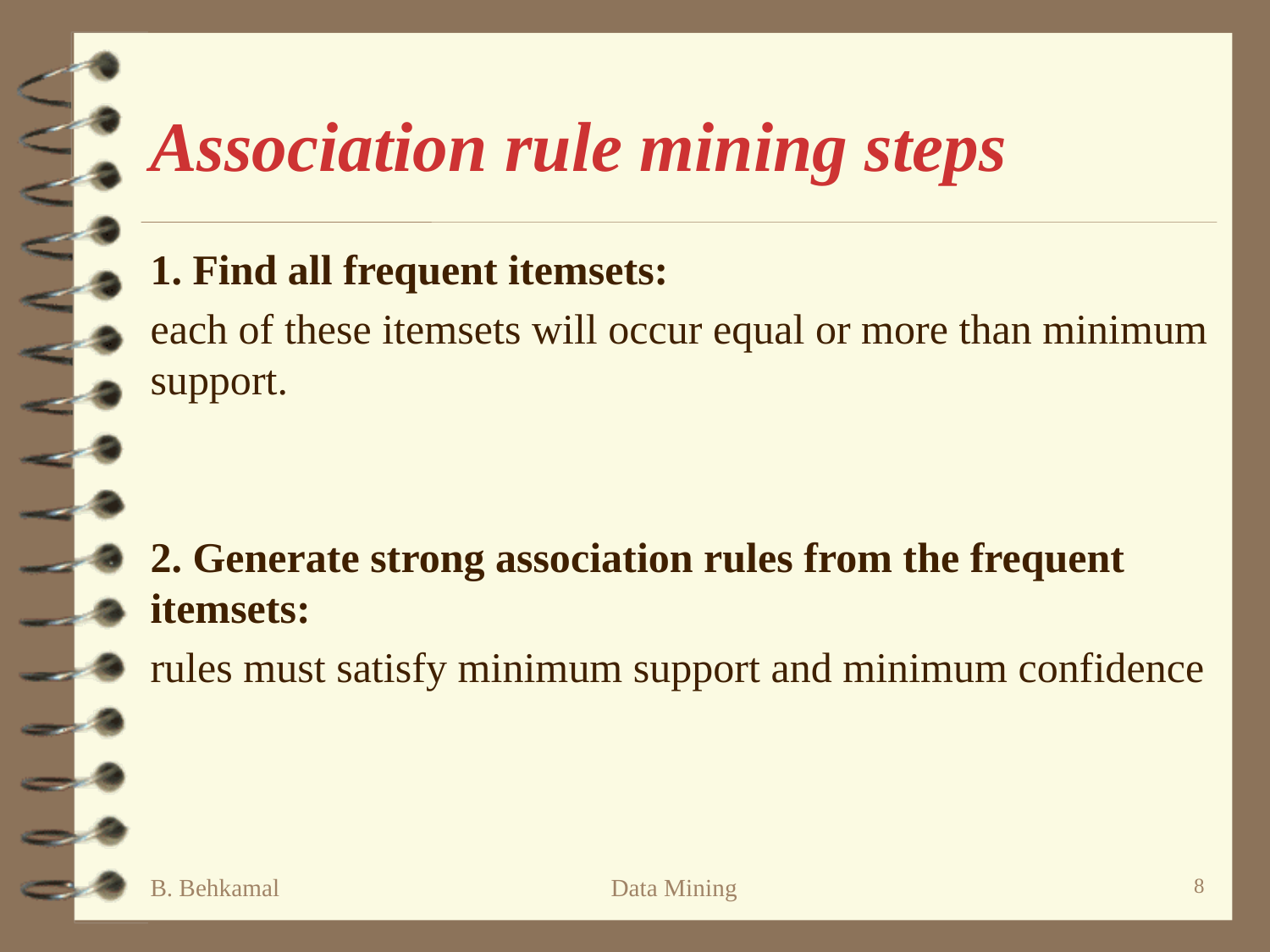

# Association rule mining steps
1. Find all frequent itemsets:
each of these itemsets will occur equal or more than minimum support.

2. Generate strong association rules from the frequent itemsets:
rules must satisfy minimum support and minimum confidence
B. Behkamal
Data Mining
8